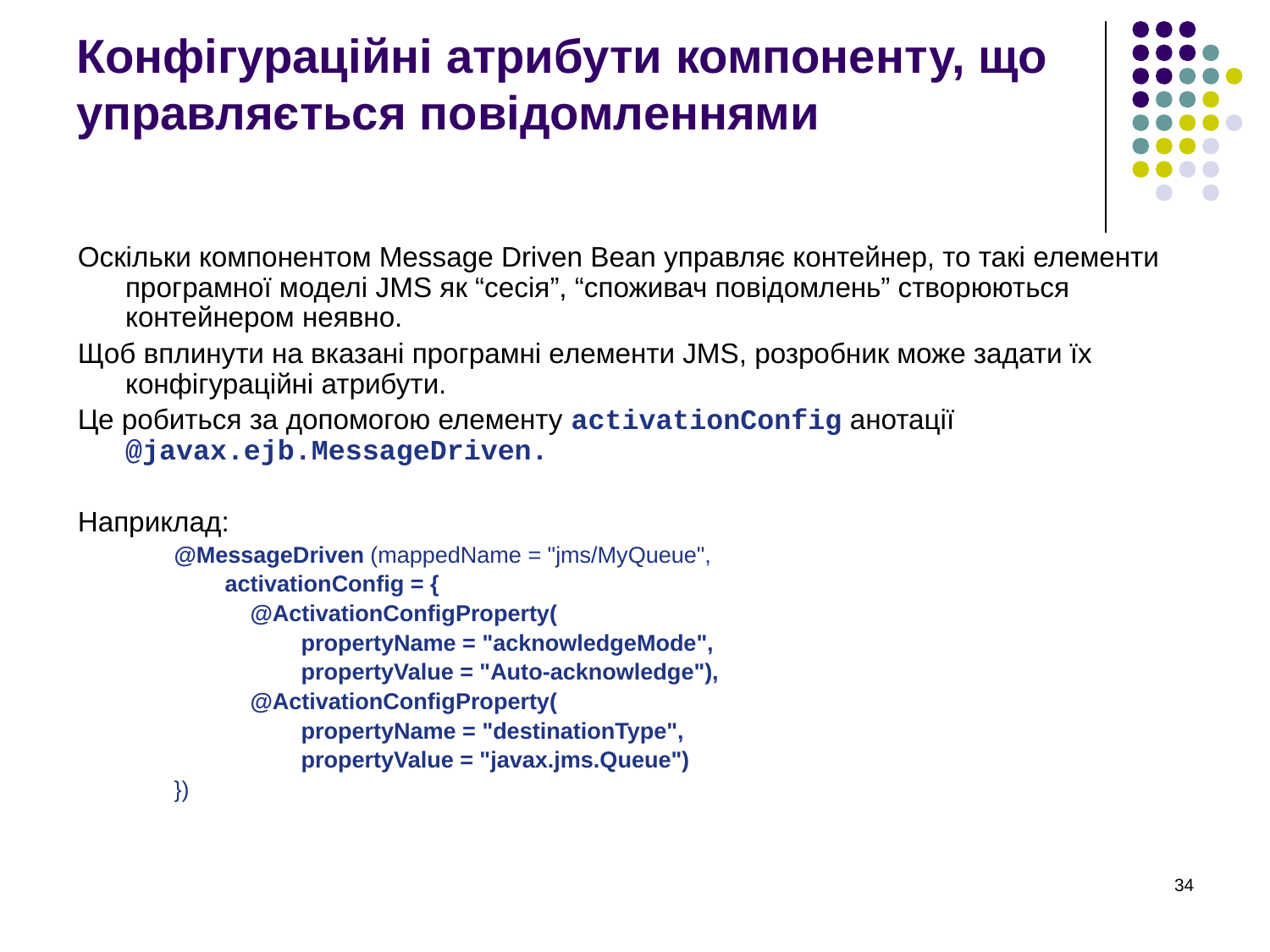

# Конфігураційні атрибути компоненту, що управляється повідомленнями
Оскільки компонентом Message Driven Bean управляє контейнер, то такі елементи програмної моделі JMS як “сесія”, “споживач повідомлень” створюються контейнером неявно.
Щоб вплинути на вказані програмні елементи JMS, розробник може задати їх конфігураційні атрибути.
Це робиться за допомогою елементу activationConfig анотації @javax.ejb.MessageDriven.

Наприклад:
@MessageDriven (mappedName = "jms/MyQueue",
        activationConfig = {
            @ActivationConfigProperty(
                    propertyName = "acknowledgeMode",
                    propertyValue = "Auto-acknowledge"),
            @ActivationConfigProperty(
                    propertyName = "destinationType",
                    propertyValue = "javax.jms.Queue")
})

34